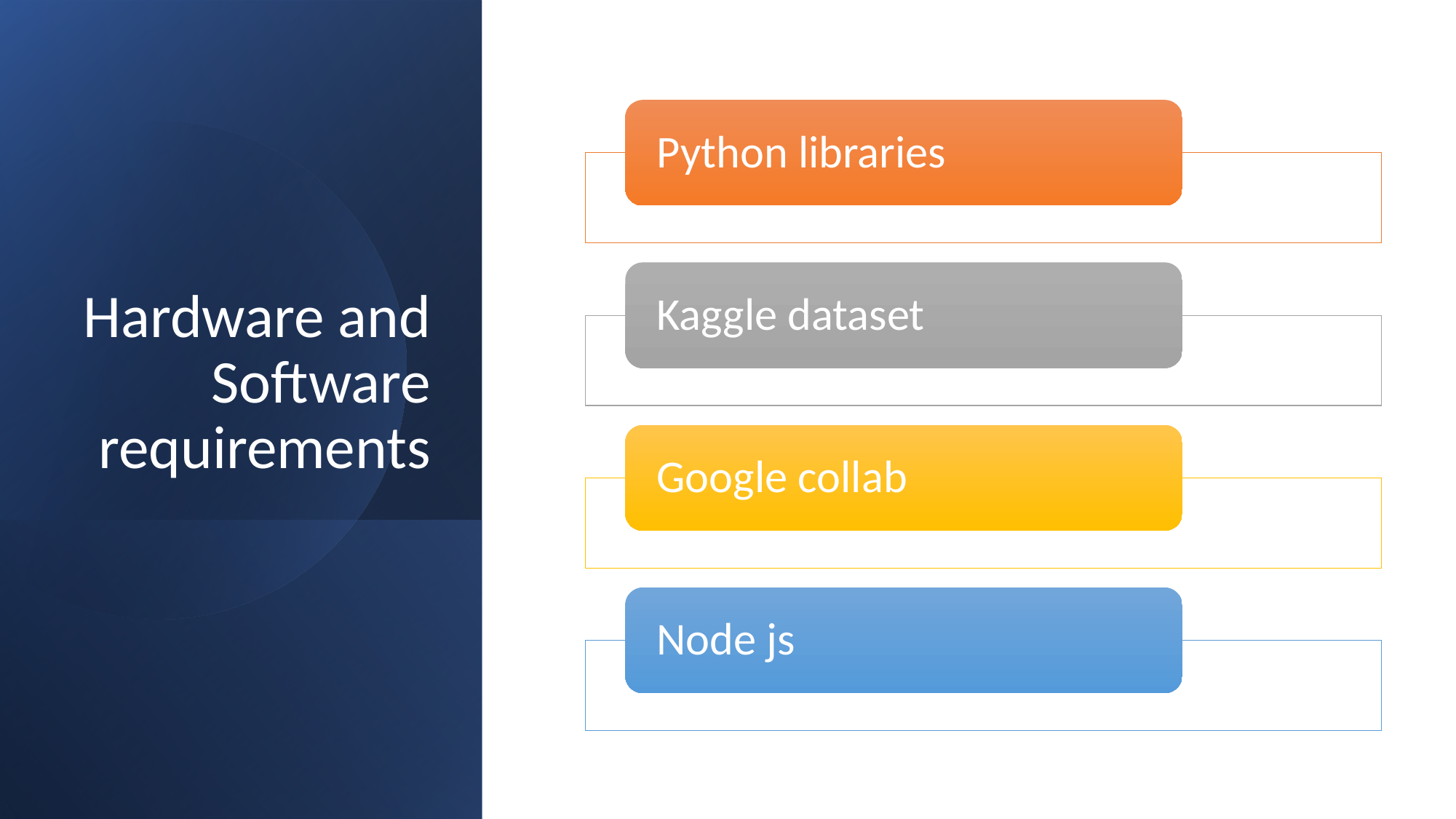

Python libraries
Kaggle dataset
Google collab
Node js

# Hardware and Software requirements